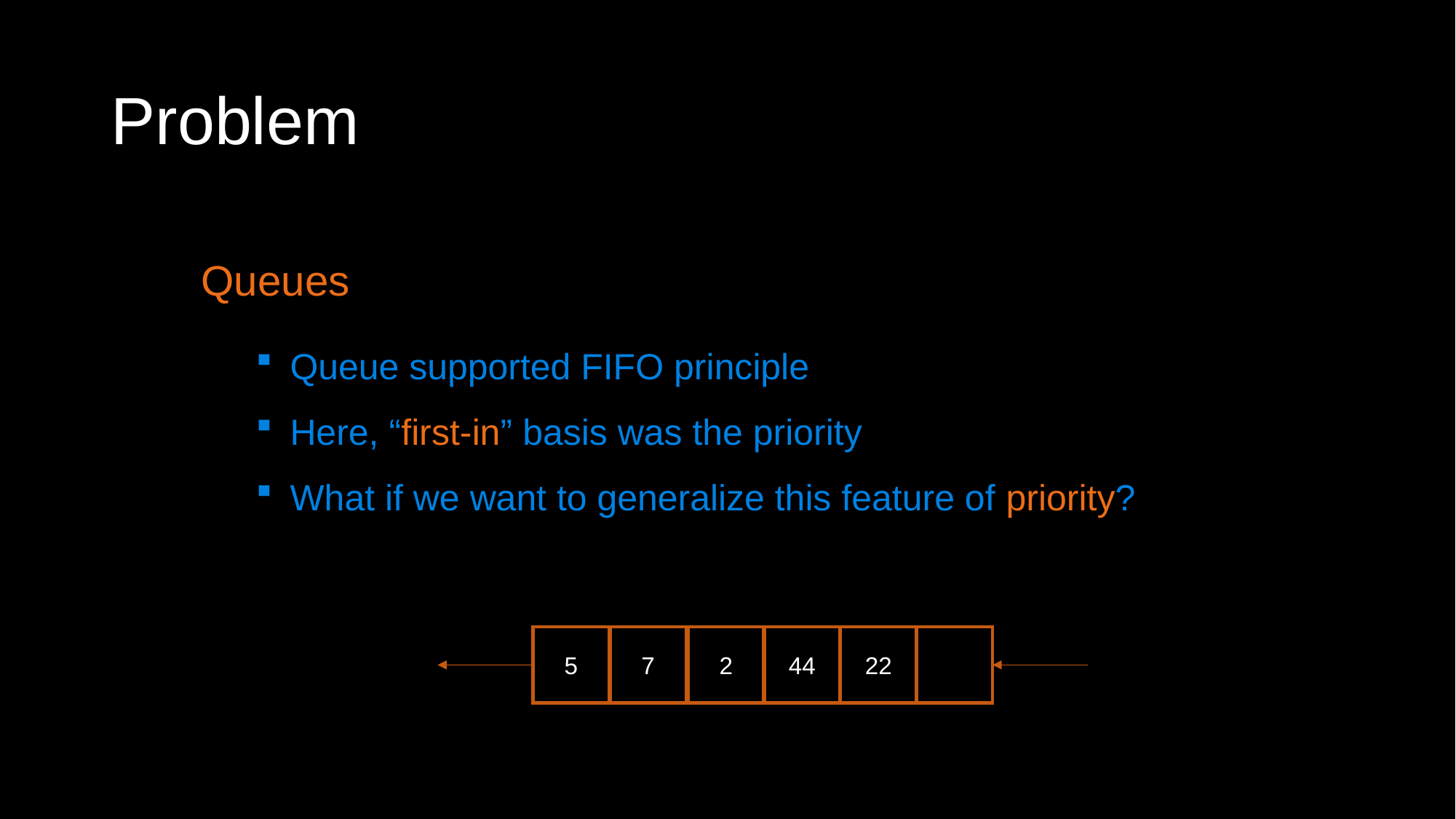

# Problem
Queues

Queue supported FIFO principle
Here, “first-in” basis was the priority
What if we want to generalize this feature of priority?
5
7
2
44
22